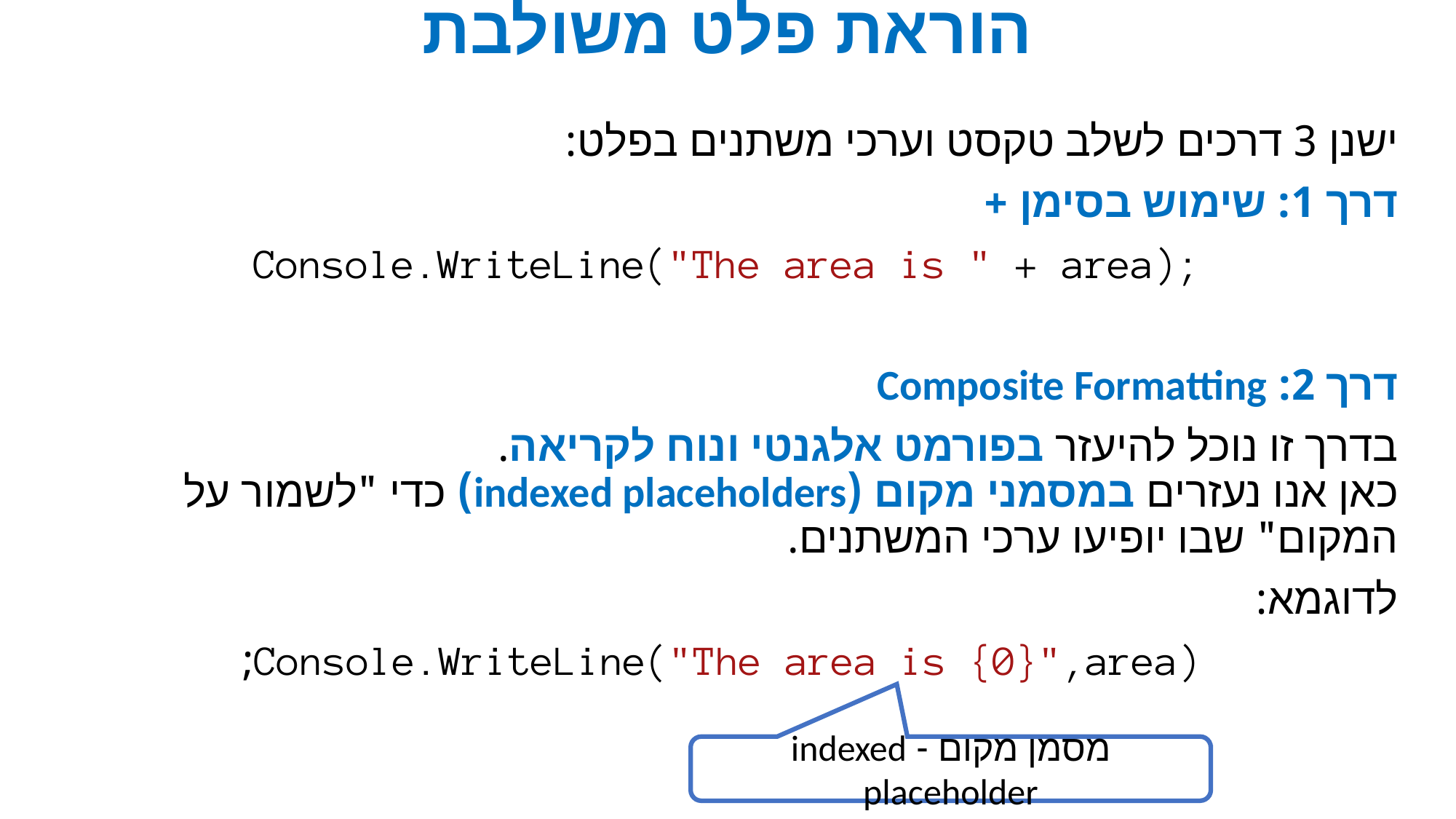

# הוראת פלט משולבת
ישנן 3 דרכים לשלב טקסט וערכי משתנים בפלט:
דרך 1: שימוש בסימן +
Console.WriteLine("The area is " + area);

דרך 2: Composite Formatting
בדרך זו נוכל להיעזר בפורמט אלגנטי ונוח לקריאה.
כאן אנו נעזרים במסמני מקום (indexed placeholders) כדי "לשמור על המקום" שבו יופיעו ערכי המשתנים.
לדוגמא:
 Console.WriteLine("The area is {0}",area);
מסמן מקום - indexed placeholder